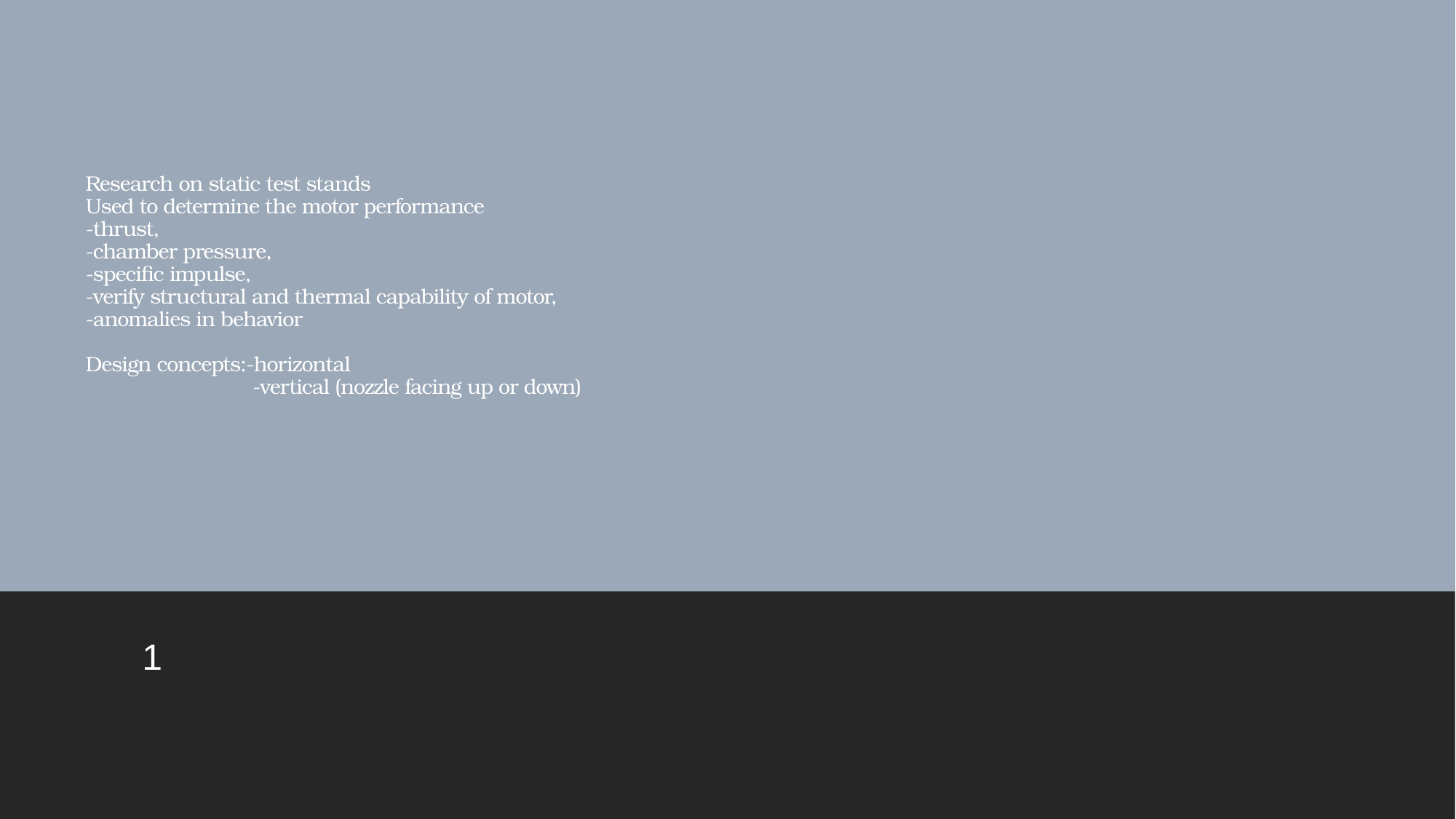

# Research on static test stands Used to determine the motor performance -thrust, -chamber pressure, -specific impulse, -verify structural and thermal capability of motor, -anomalies in behavior Design concepts:-horizontal -vertical (nozzle facing up or down)

1